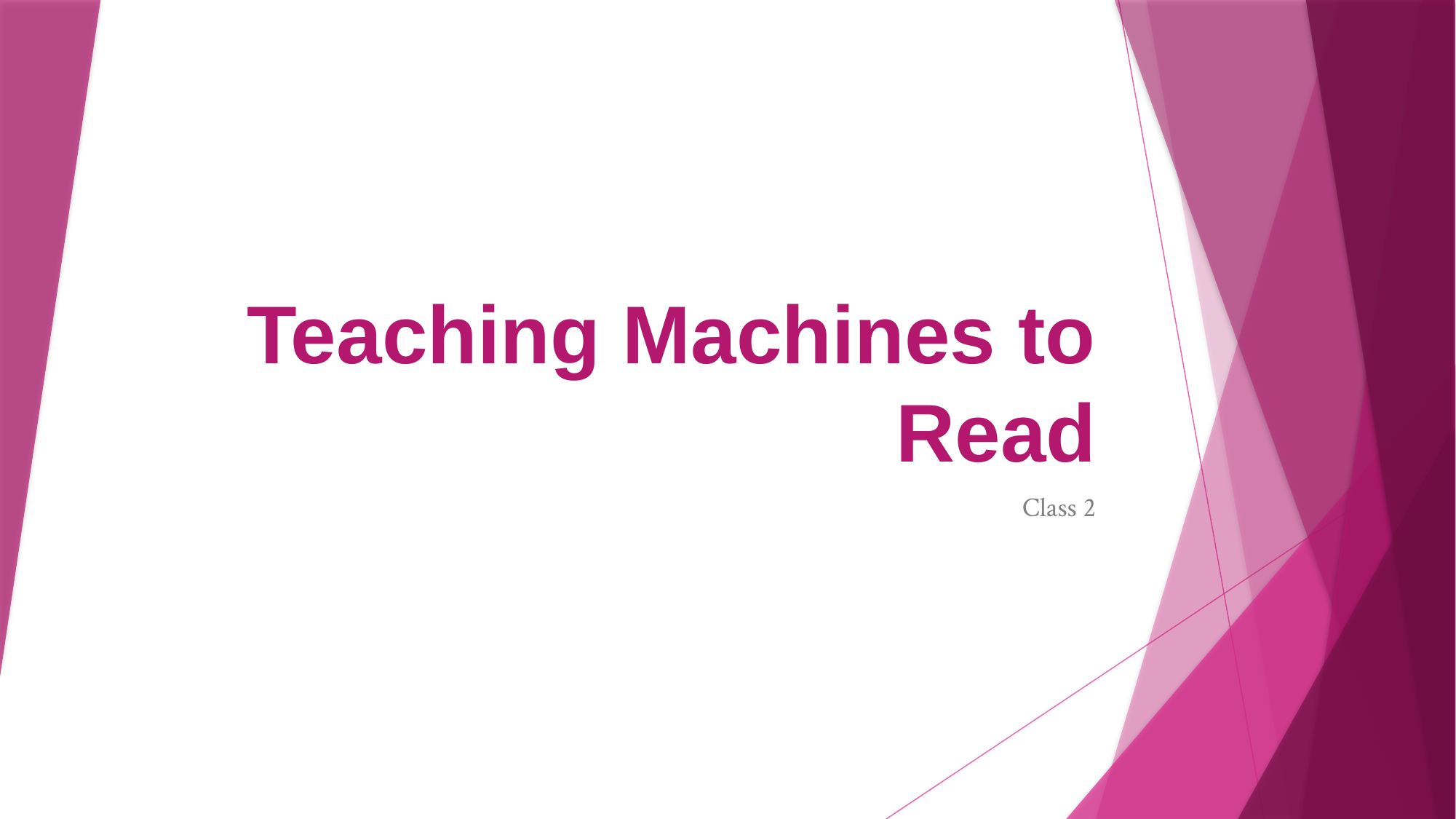

# Teaching Machines to Read
Class 2